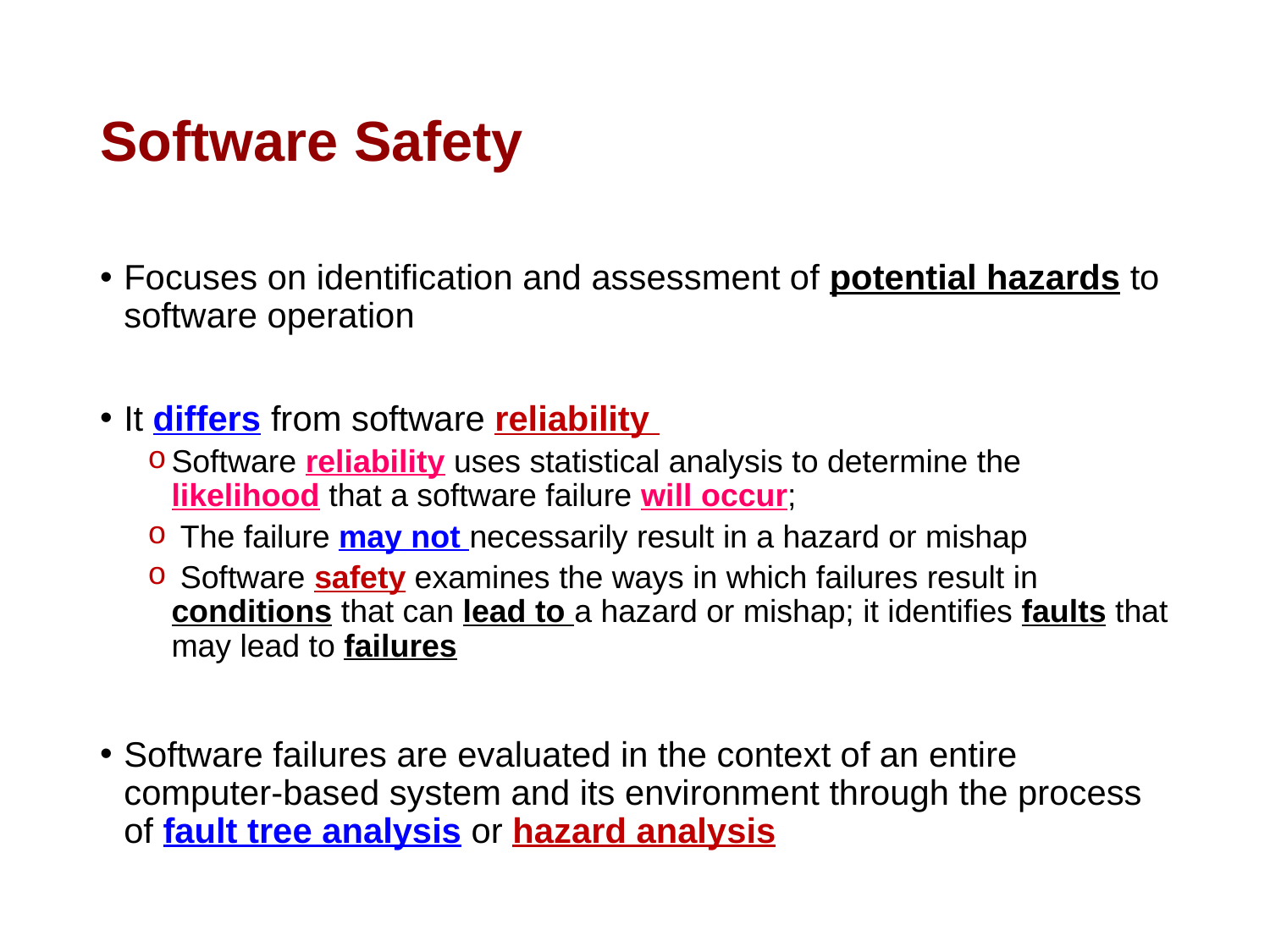

# Software Safety
Focuses on identification and assessment of potential hazards to software operation

It differs from software reliability
Software reliability uses statistical analysis to determine the likelihood that a software failure will occur;
 The failure may not necessarily result in a hazard or mishap
 Software safety examines the ways in which failures result in conditions that can lead to a hazard or mishap; it identifies faults that may lead to failures

Software failures are evaluated in the context of an entire computer-based system and its environment through the process of fault tree analysis or hazard analysis